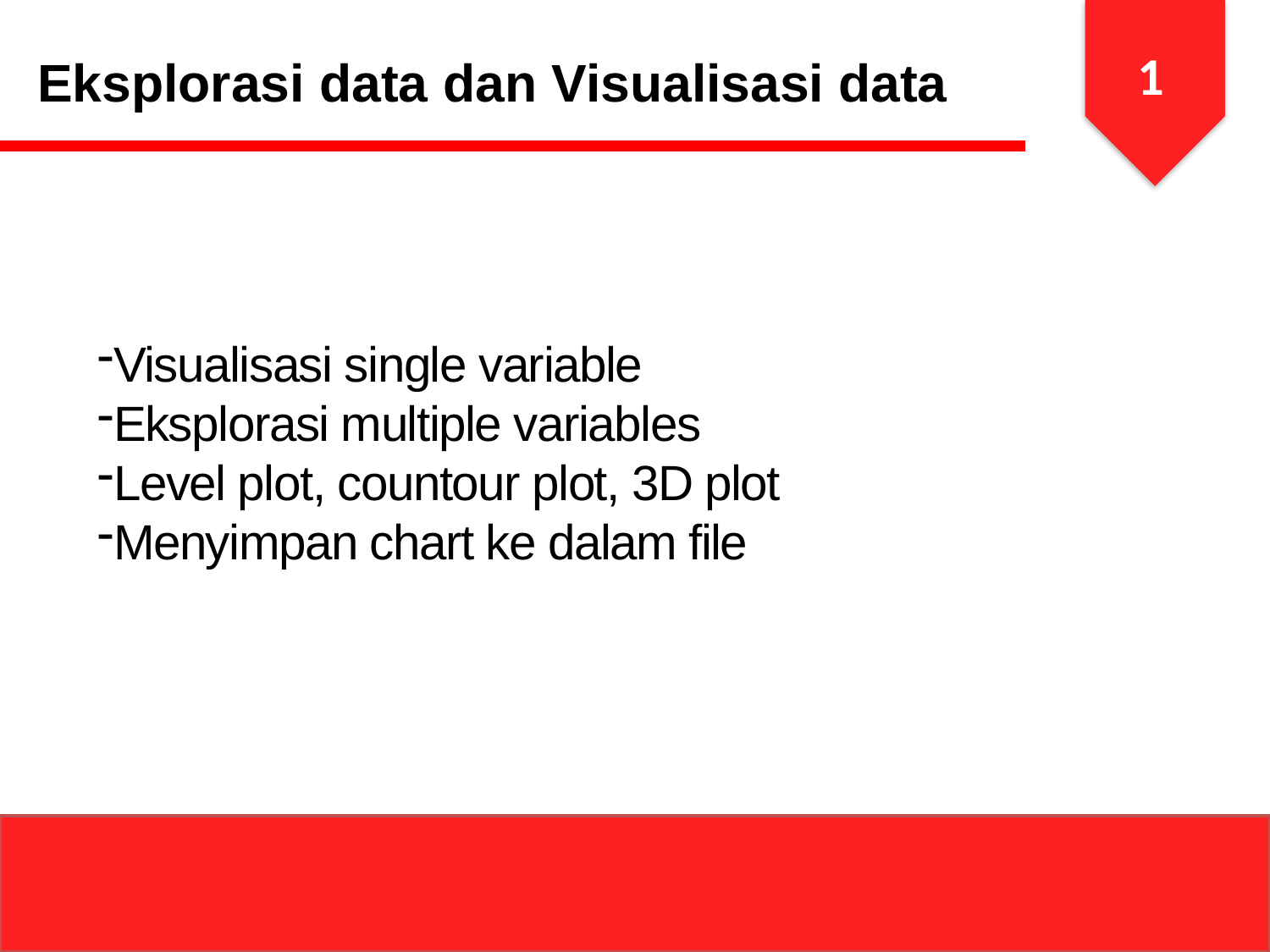

1
Eksplorasi data dan Visualisasi data
Visualisasi single variable
Eksplorasi multiple variables
Level plot, countour plot, 3D plot
Menyimpan chart ke dalam file